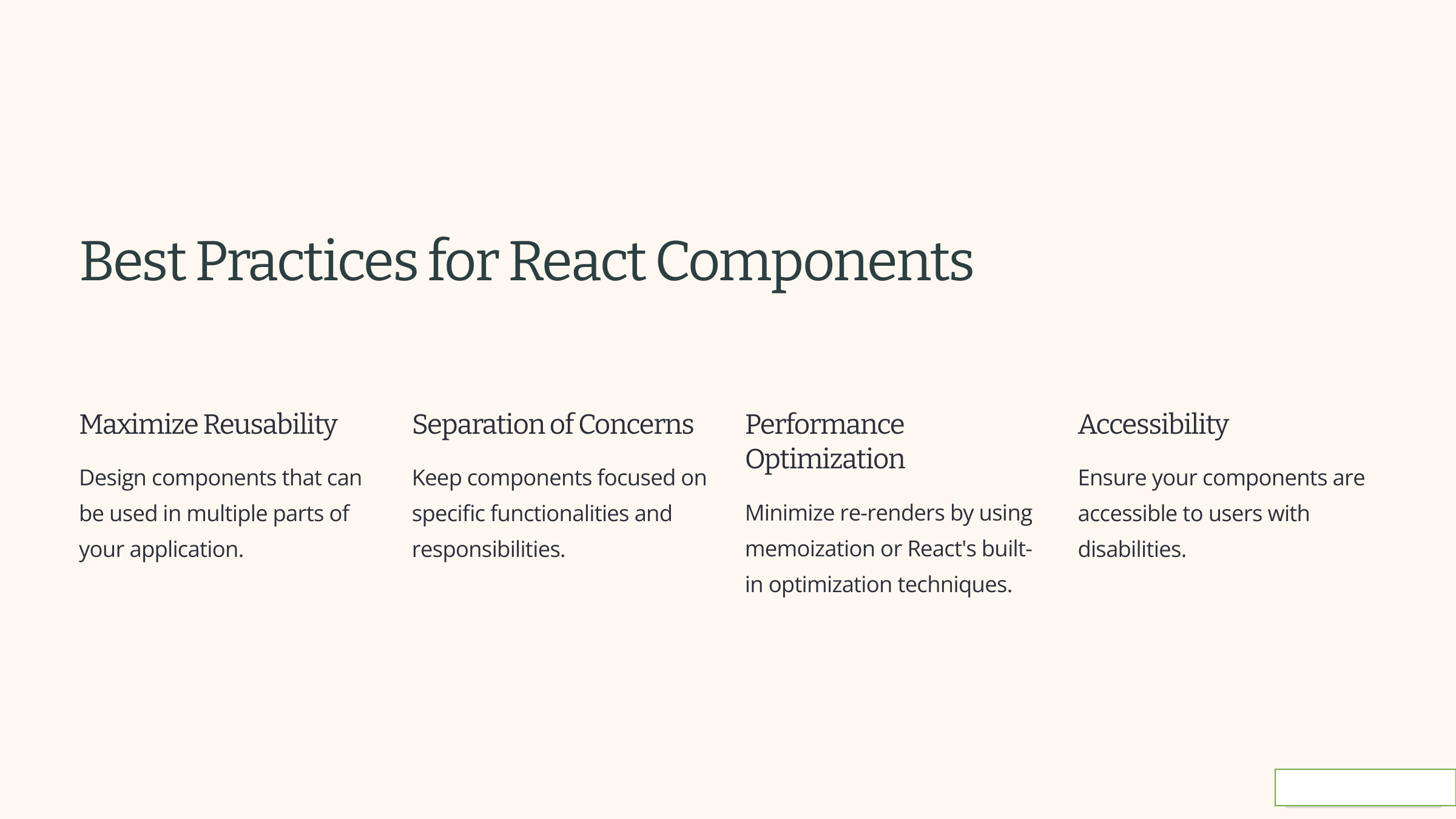

Best Practices for React Components
Maximize Reusability
Separation of Concerns
Performance Optimization
Accessibility
Design components that can be used in multiple parts of your application.
Keep components focused on specific functionalities and responsibilities.
Ensure your components are accessible to users with disabilities.
Minimize re-renders by using memoization or React's built-in optimization techniques.